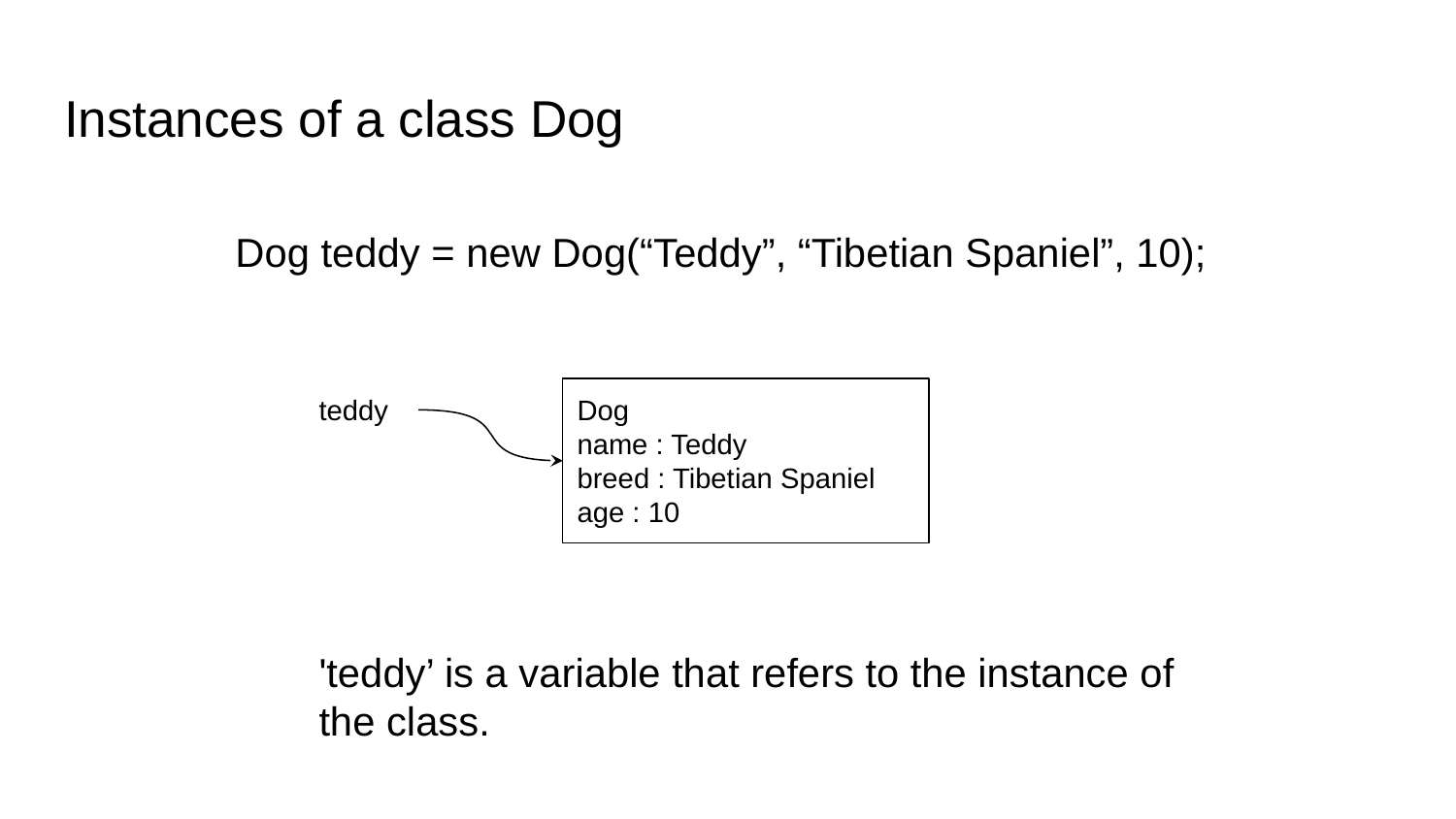

# Instances of a class Dog
Dog teddy = new Dog(“Teddy”, “Tibetian Spaniel”, 10);
teddy
Dog
name : Teddy
breed : Tibetian Spaniel
age : 10
'teddy’ is a variable that refers to the instance of the class.